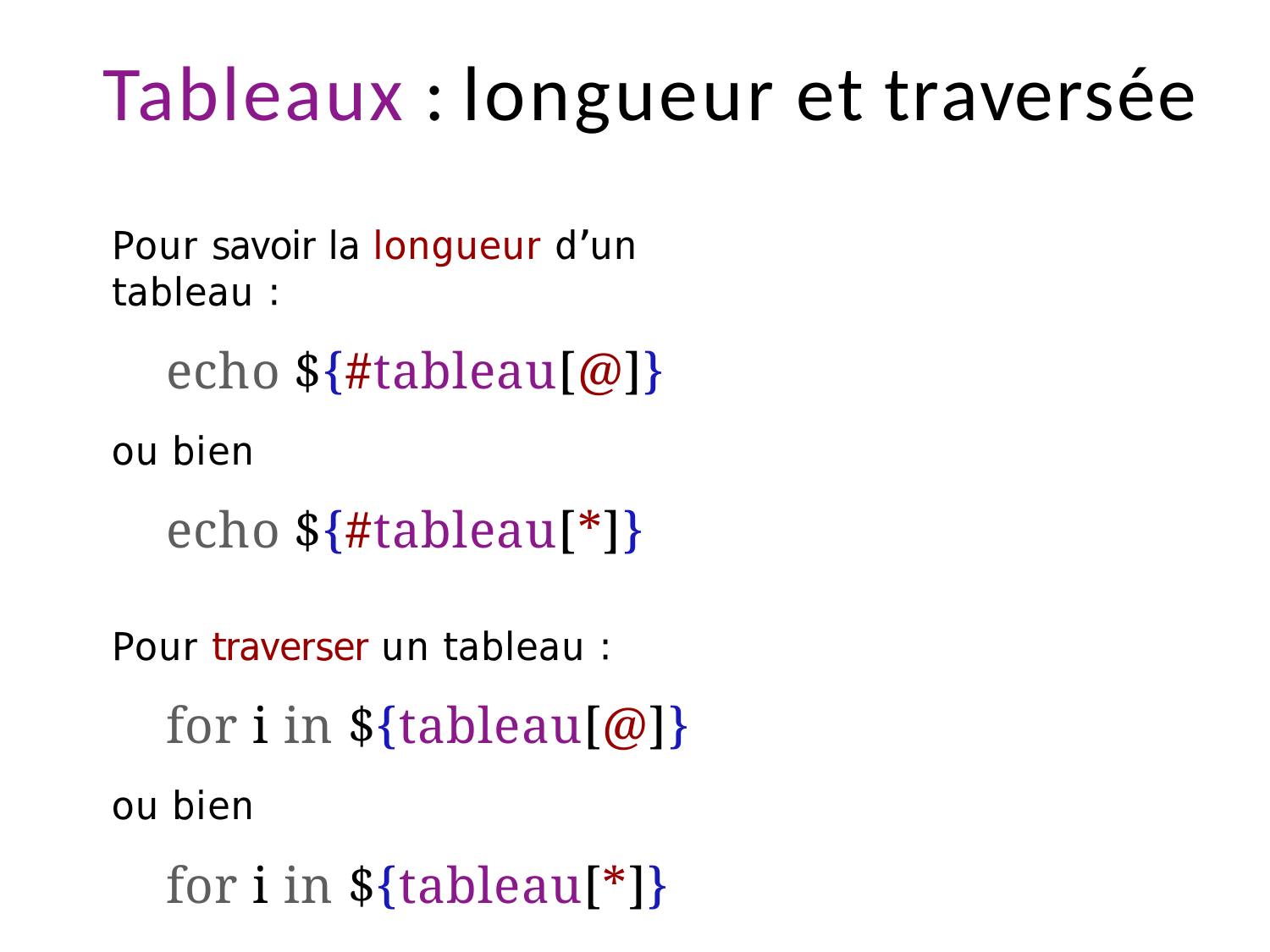

# Tableaux : longueur et traversée
Pour savoir la longueur d’un tableau :
echo ${#tableau[@]}
ou bien
echo ${#tableau[*]}

Pour traverser un tableau :
for i in ${tableau[@]}
ou bien
for i in ${tableau[*]}